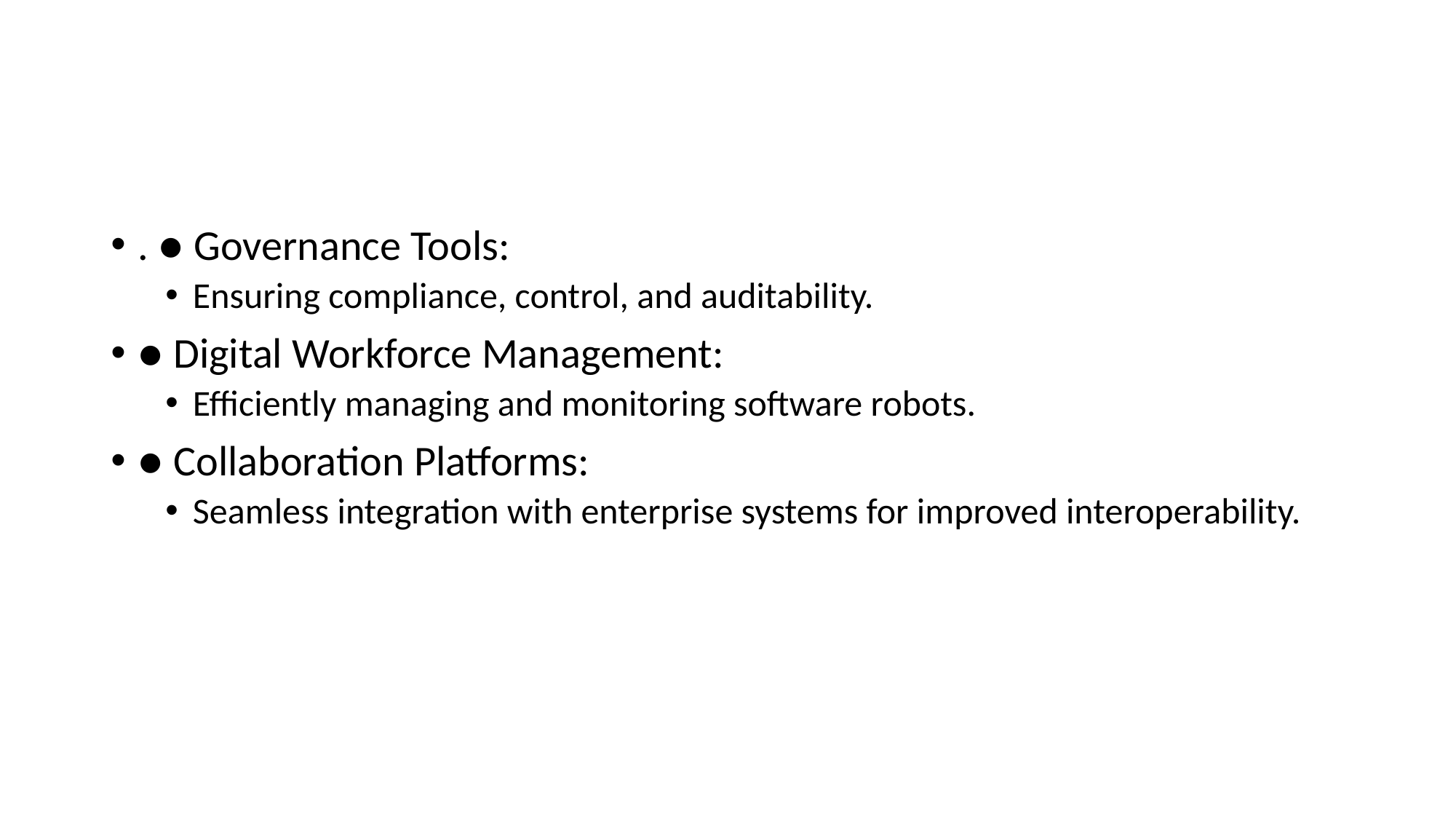

. ● Governance Tools:
Ensuring compliance, control, and auditability.
● Digital Workforce Management:
Efficiently managing and monitoring software robots.
● Collaboration Platforms:
Seamless integration with enterprise systems for improved interoperability.